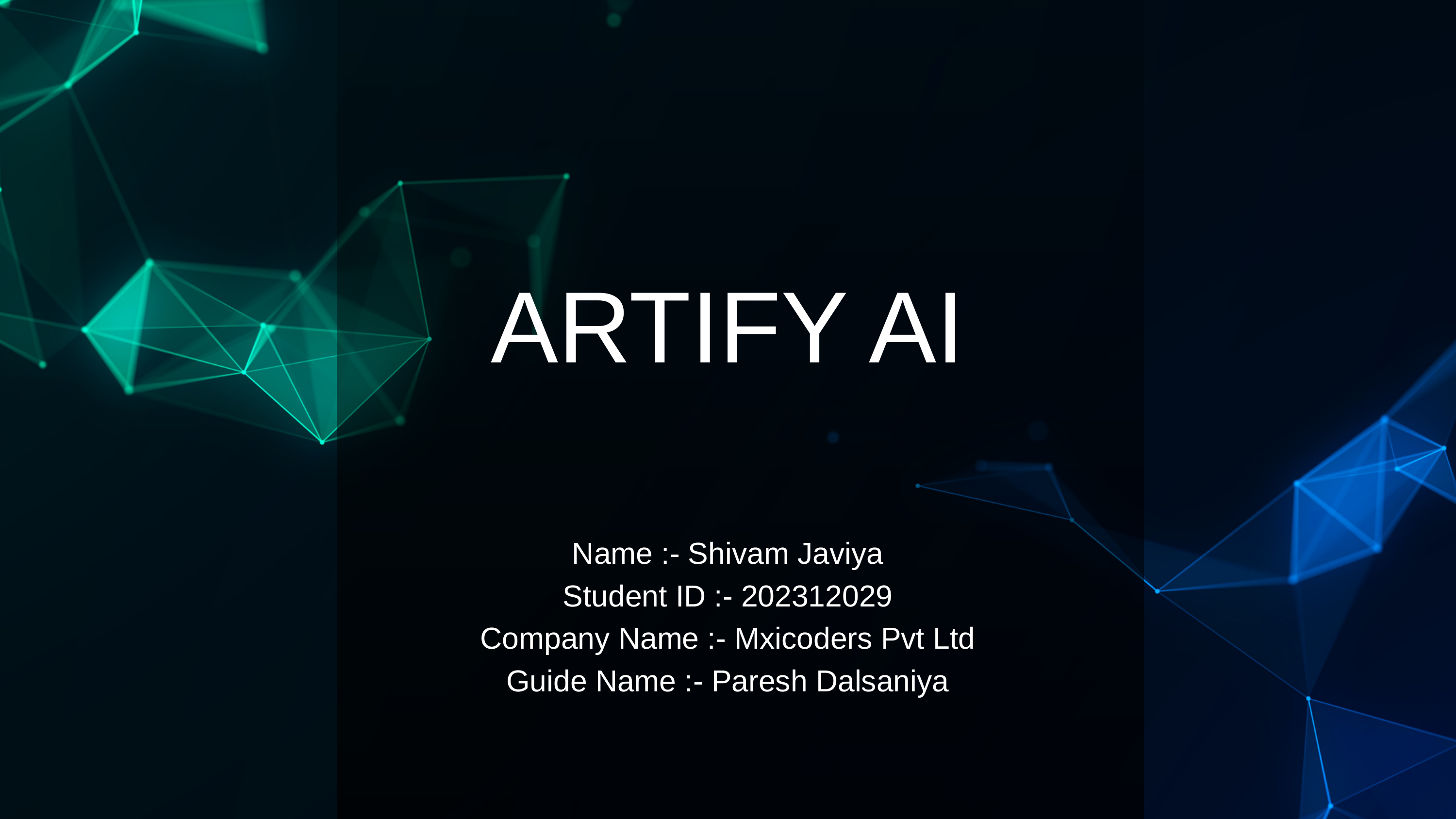

ARTIFY AI
Name :- Shivam Javiya
Student ID :- 202312029
Company Name :- Mxicoders Pvt Ltd
Guide Name :- Paresh Dalsaniya